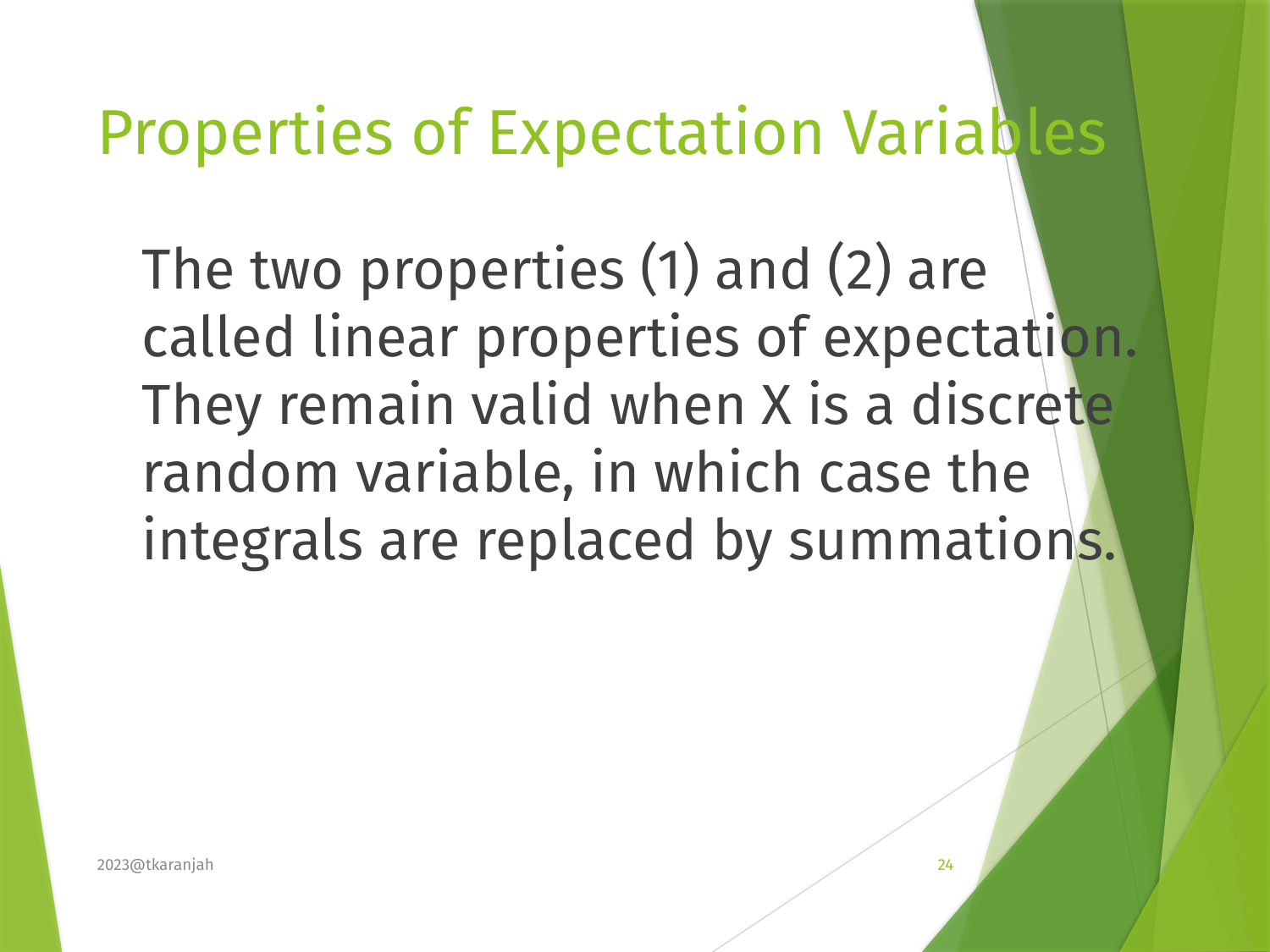

# Properties of Expectation Variables
	The two properties (1) and (2) are called linear properties of expectation. They remain valid when X is a discrete random variable, in which case the integrals are replaced by summations.

2023@tkaranjah
24